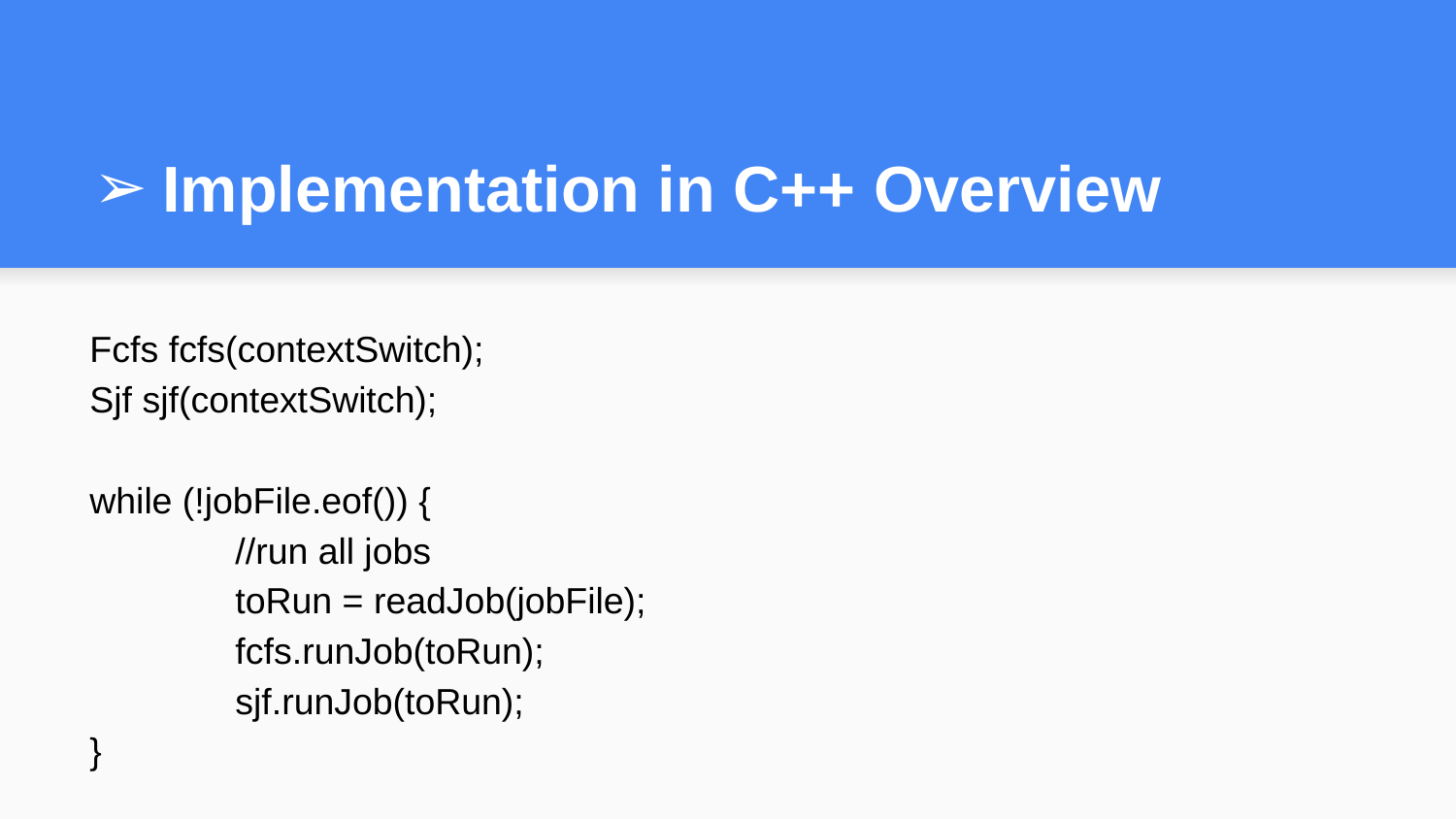

# Implementation in C++ Overview
Fcfs fcfs(contextSwitch);
Sjf sjf(contextSwitch);

while (!jobFile.eof()) {
	//run all jobs
	toRun = readJob(jobFile);
	fcfs.runJob(toRun);
	sjf.runJob(toRun);
}